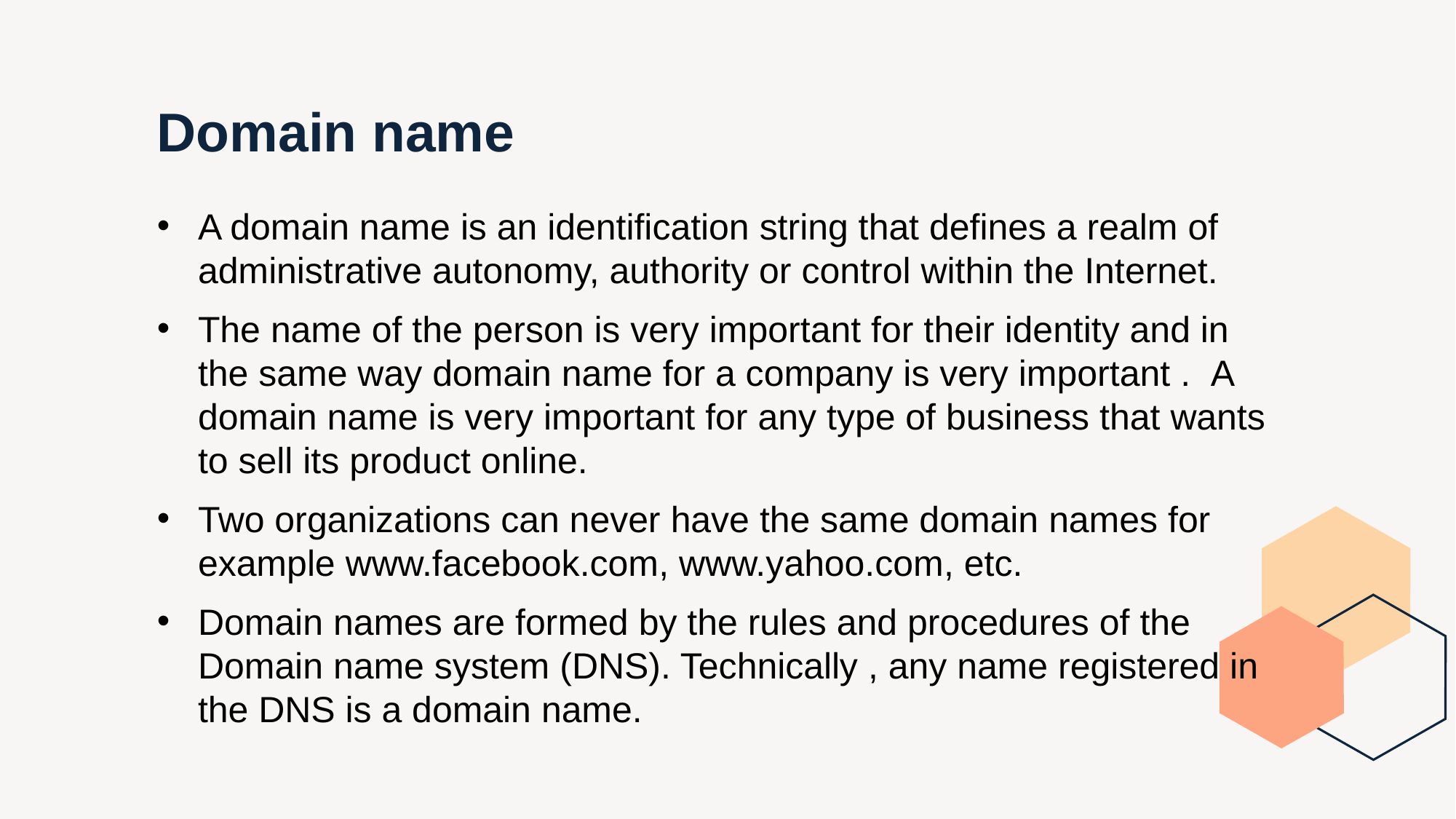

# Domain name
A domain name is an identification string that defines a realm of administrative autonomy, authority or control within the Internet.
The name of the person is very important for their identity and in the same way domain name for a company is very important .  A domain name is very important for any type of business that wants to sell its product online.
Two organizations can never have the same domain names for example www.facebook.com, www.yahoo.com, etc.
Domain names are formed by the rules and procedures of the Domain name system (DNS). Technically , any name registered in the DNS is a domain name.